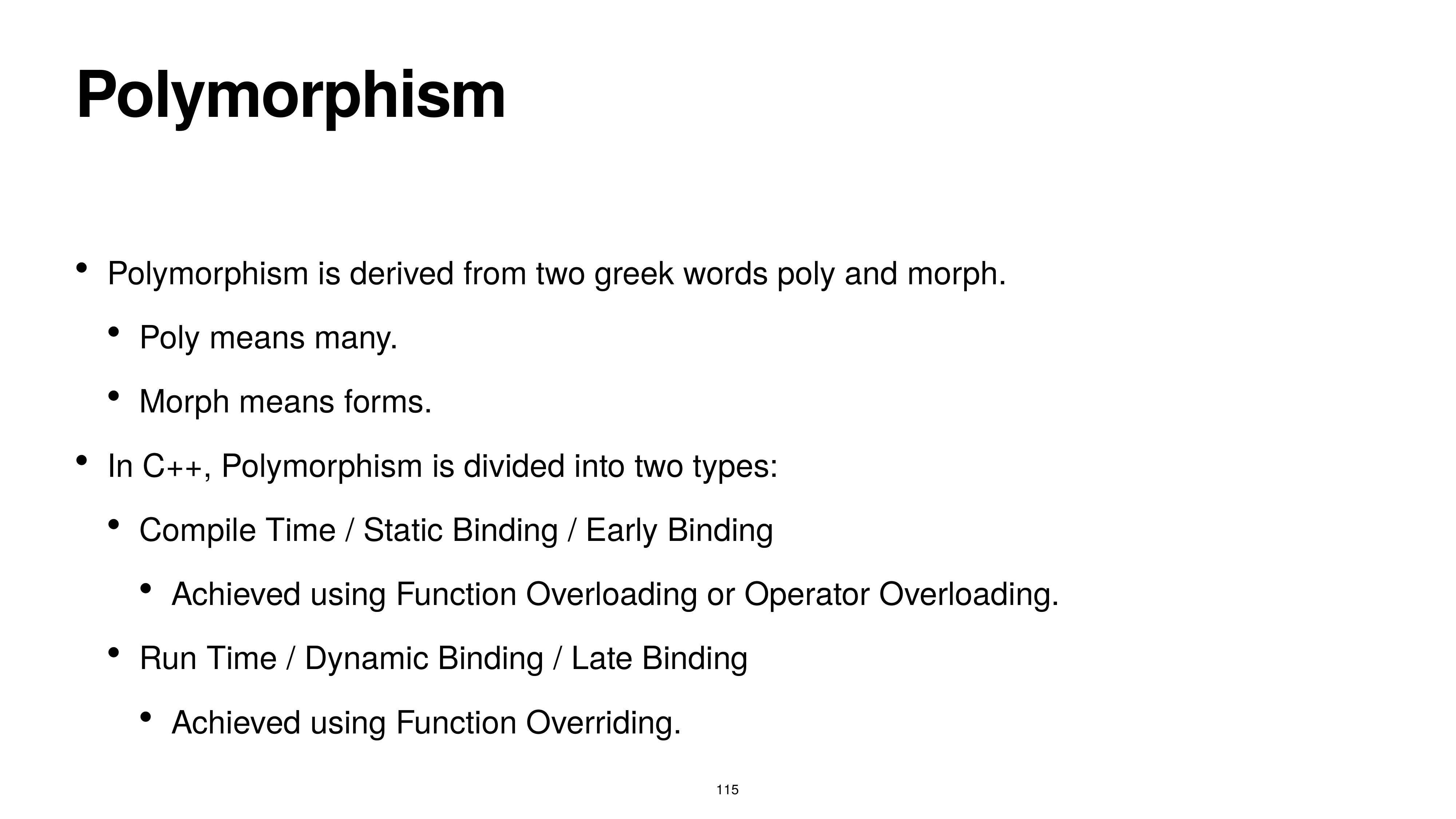

# Polymorphism

Polymorphism is derived from two greek words poly and morph.
Poly means many.
Morph means forms.
In C++, Polymorphism is divided into two types:
Compile Time / Static Binding / Early Binding
Achieved using Function Overloading or Operator Overloading.
Run Time / Dynamic Binding / Late Binding
Achieved using Function Overriding.
115